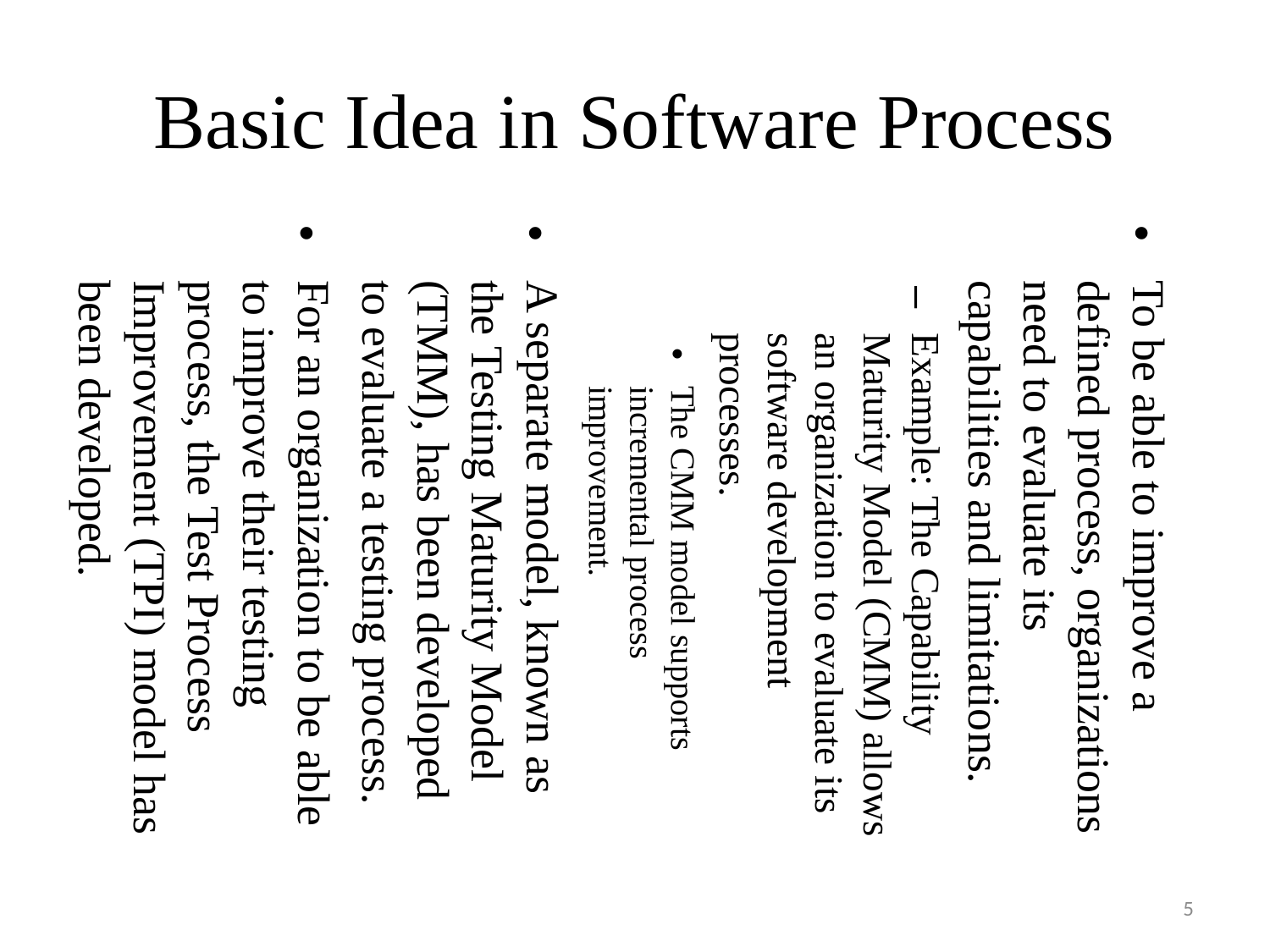

Basic Idea in Software Process
To be able to improve a defined process, organizations need to evaluate its capabilities and limitations.
Example: The Capability Maturity Model (CMM) allows an organization to evaluate its software development processes.
The CMM model supports incremental process improvement.
A separate model, known as the Testing Maturity Model (TMM), has been developed to evaluate a testing process.
For an organization to be able to improve their testing process, the Test Process Improvement (TPI) model has been developed.
5